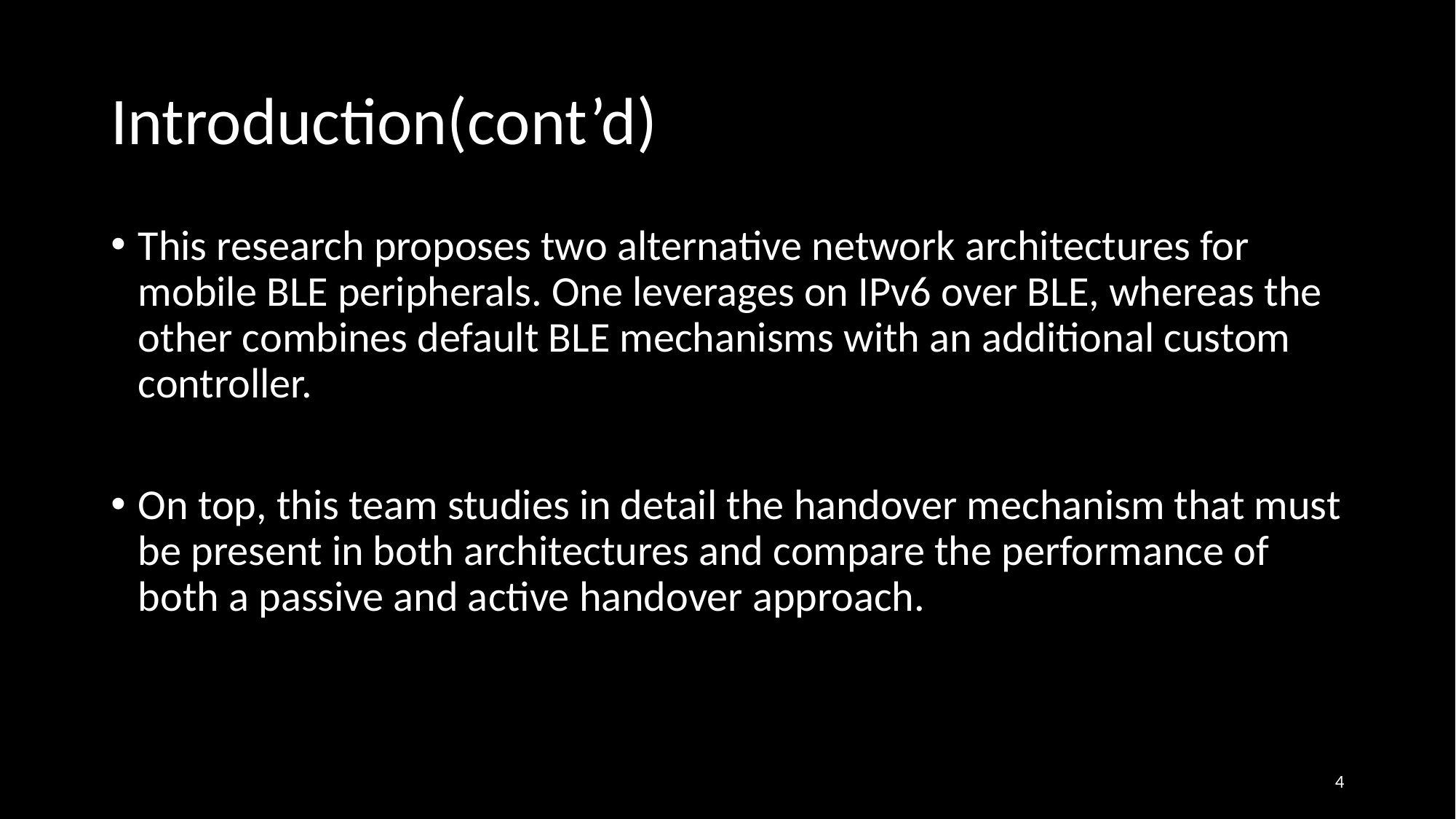

# Introduction(cont’d)
This research proposes two alternative network architectures for mobile BLE peripherals. One leverages on IPv6 over BLE, whereas the other combines default BLE mechanisms with an additional custom controller.

On top, this team studies in detail the handover mechanism that must be present in both architectures and compare the performance of both a passive and active handover approach.
4